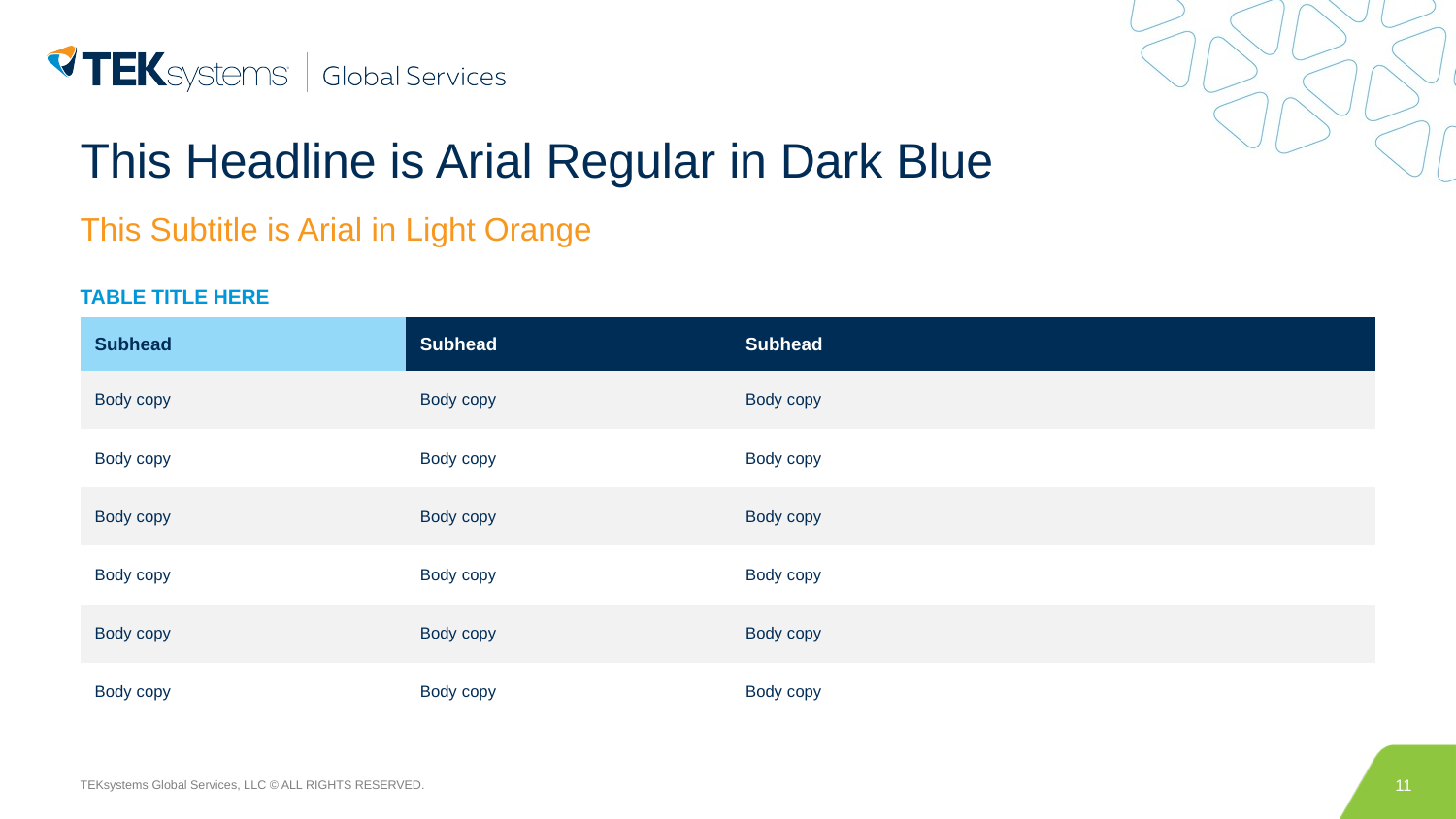

# This Headline is Arial Regular in Dark Blue
This Subtitle is Arial in Light Orange

TABLE TITLE HERE
| Subhead | Subhead | Subhead |
| --- | --- | --- |
| Body copy | Body copy | Body copy |
| Body copy | Body copy | Body copy |
| Body copy | Body copy | Body copy |
| Body copy | Body copy | Body copy |
| Body copy | Body copy | Body copy |
| Body copy | Body copy | Body copy |
11